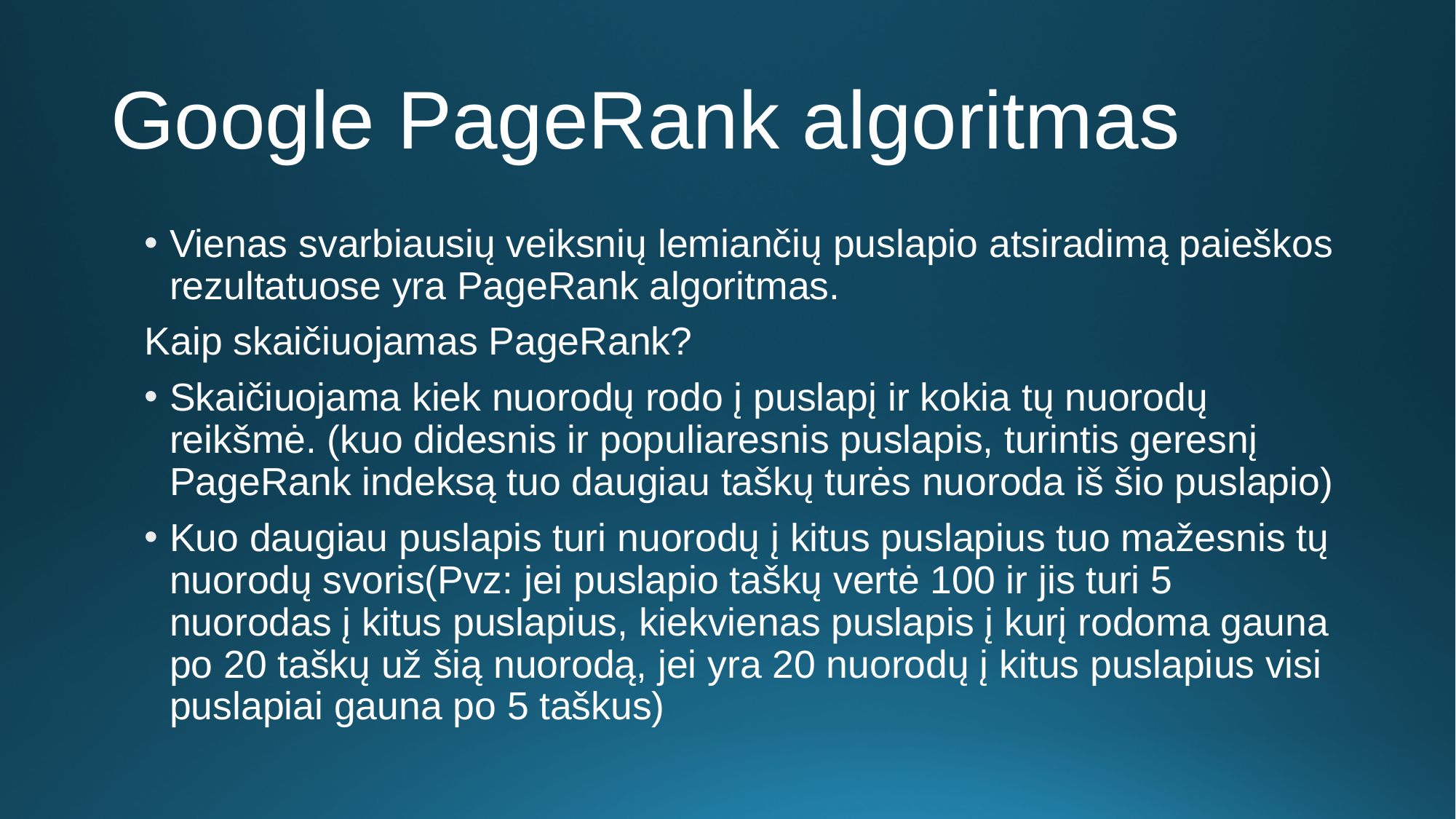

# Google PageRank algoritmas
Vienas svarbiausių veiksnių lemiančių puslapio atsiradimą paieškos rezultatuose yra PageRank algoritmas.
Kaip skaičiuojamas PageRank?
Skaičiuojama kiek nuorodų rodo į puslapį ir kokia tų nuorodų reikšmė. (kuo didesnis ir populiaresnis puslapis, turintis geresnį PageRank indeksą tuo daugiau taškų turės nuoroda iš šio puslapio)
Kuo daugiau puslapis turi nuorodų į kitus puslapius tuo mažesnis tų nuorodų svoris(Pvz: jei puslapio taškų vertė 100 ir jis turi 5 nuorodas į kitus puslapius, kiekvienas puslapis į kurį rodoma gauna po 20 taškų už šią nuorodą, jei yra 20 nuorodų į kitus puslapius visi puslapiai gauna po 5 taškus)